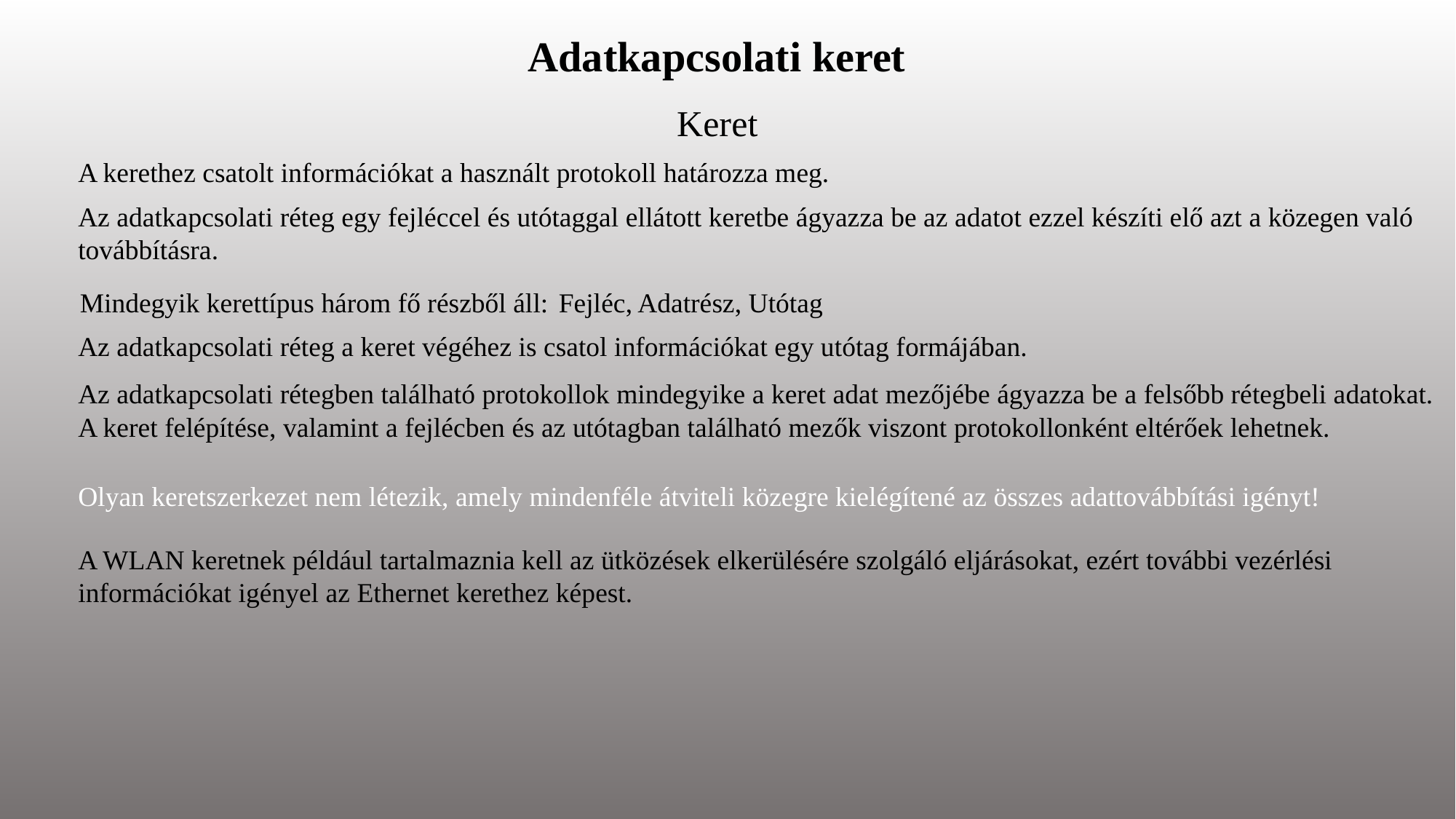

Adatkapcsolati keret
Keret
A kerethez csatolt információkat a használt protokoll határozza meg.
Az adatkapcsolati réteg egy fejléccel és utótaggal ellátott keretbe ágyazza be az adatot ezzel készíti elő azt a közegen való továbbításra.
Mindegyik kerettípus három fő részből áll:
Fejléc, Adatrész, Utótag

Az adatkapcsolati réteg a keret végéhez is csatol információkat egy utótag formájában.
Az adatkapcsolati rétegben található protokollok mindegyike a keret adat mezőjébe ágyazza be a felsőbb rétegbeli adatokat. A keret felépítése, valamint a fejlécben és az utótagban található mezők viszont protokollonként eltérőek lehetnek.
Olyan keretszerkezet nem létezik, amely mindenféle átviteli közegre kielégítené az összes adattovábbítási igényt!
A WLAN keretnek például tartalmaznia kell az ütközések elkerülésére szolgáló eljárásokat, ezért további vezérlési információkat igényel az Ethernet kerethez képest.